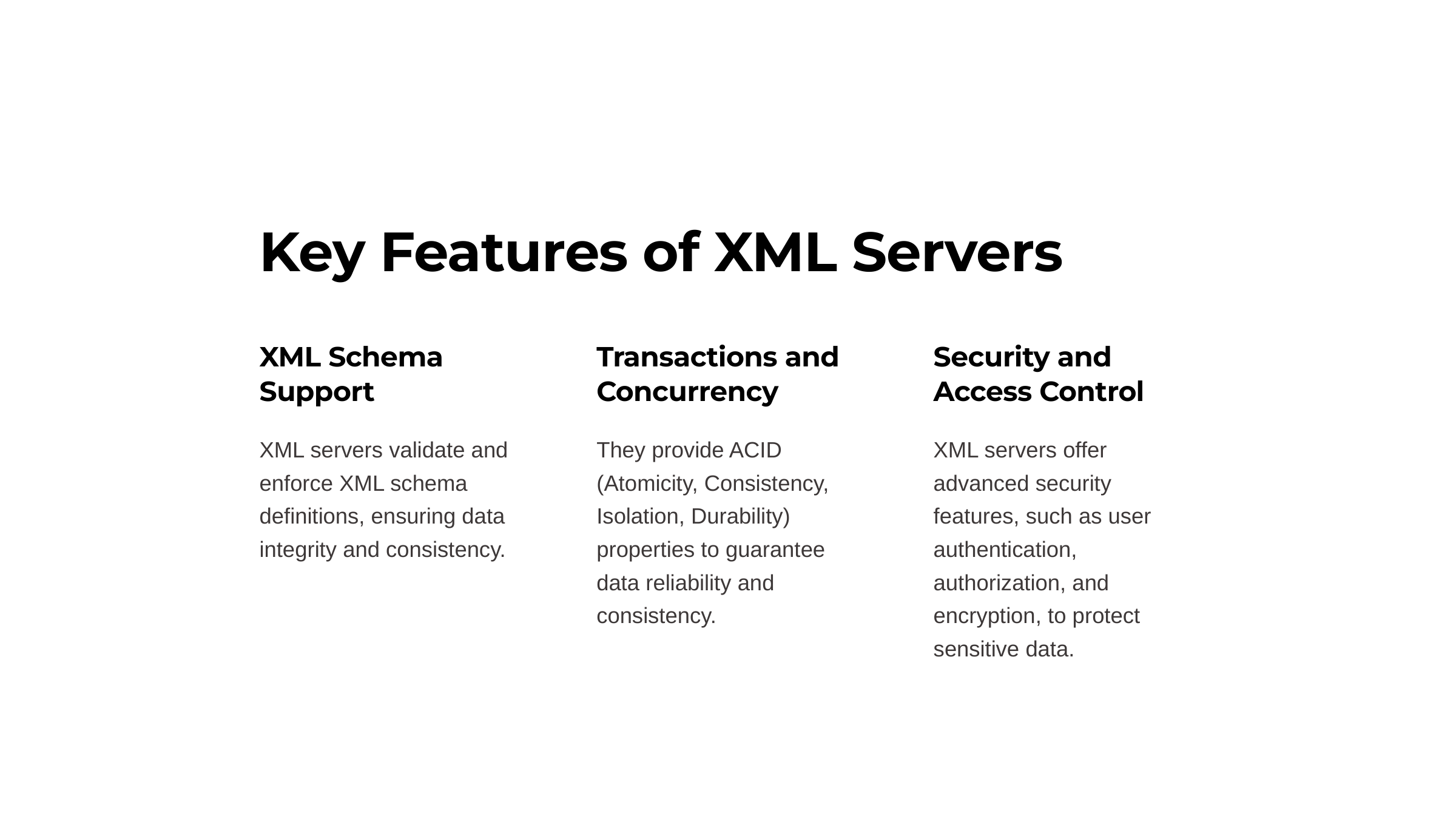

Key Features of XML Servers
XML Schema Support
Transactions and Concurrency
Security and Access Control
XML servers validate and enforce XML schema definitions, ensuring data integrity and consistency.
They provide ACID (Atomicity, Consistency, Isolation, Durability) properties to guarantee data reliability and consistency.
XML servers offer advanced security features, such as user authentication, authorization, and encryption, to protect sensitive data.